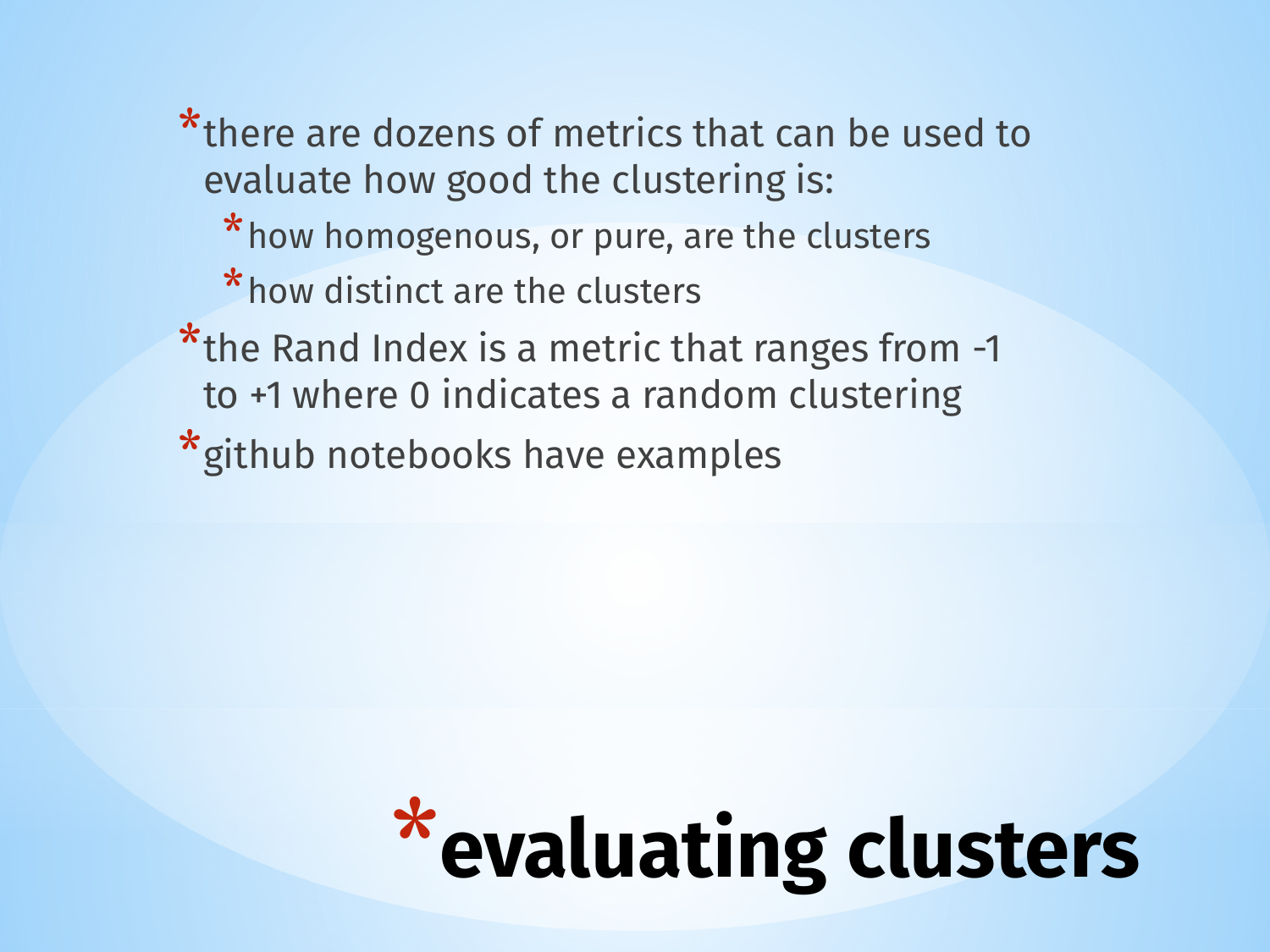

there are dozens of metrics that can be used to evaluate how good the clustering is:
how homogenous, or pure, are the clusters
how distinct are the clusters
the Rand Index is a metric that ranges from -1 to +1 where 0 indicates a random clustering
github notebooks have examples
# evaluating clusters